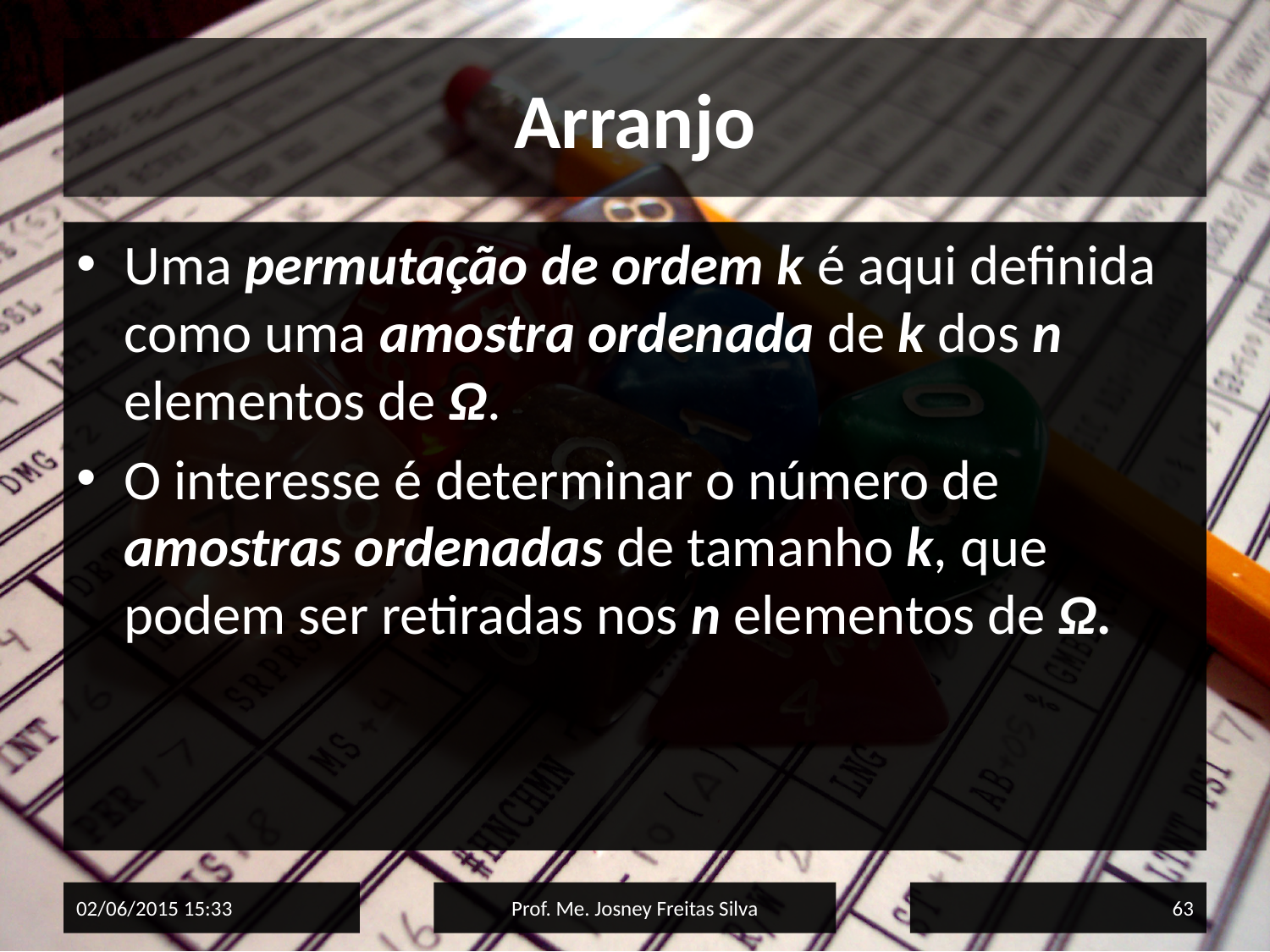

# Arranjo
Uma permutação de ordem k é aqui definida como uma amostra ordenada de k dos n elementos de Ω.
O interesse é determinar o número de amostras ordenadas de tamanho k, que podem ser retiradas nos n elementos de Ω.
02/06/2015 15:33
Prof. Me. Josney Freitas Silva
63